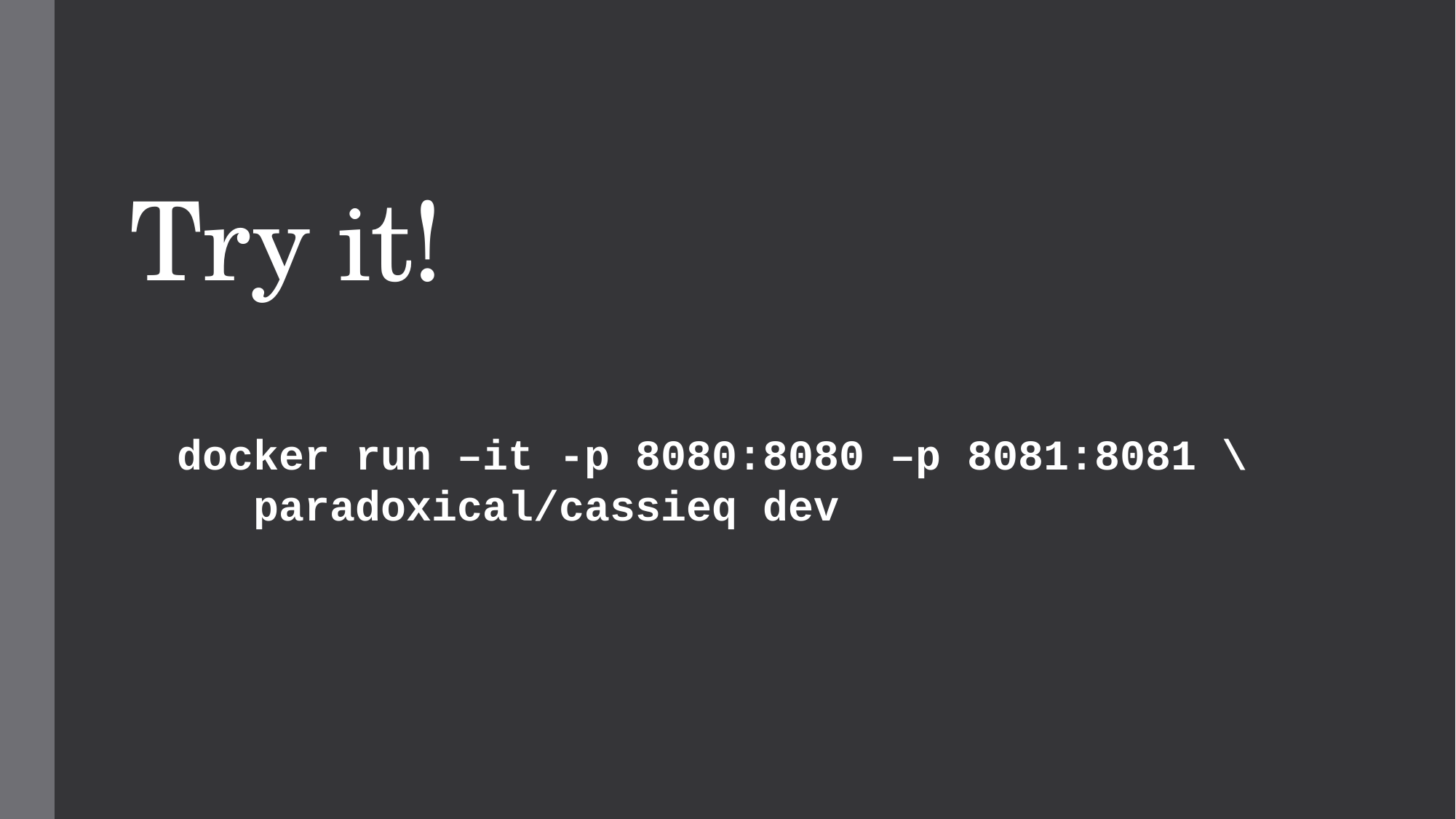

# Try it!
docker run –it -p 8080:8080 –p 8081:8081 \
   paradoxical/cassieq dev